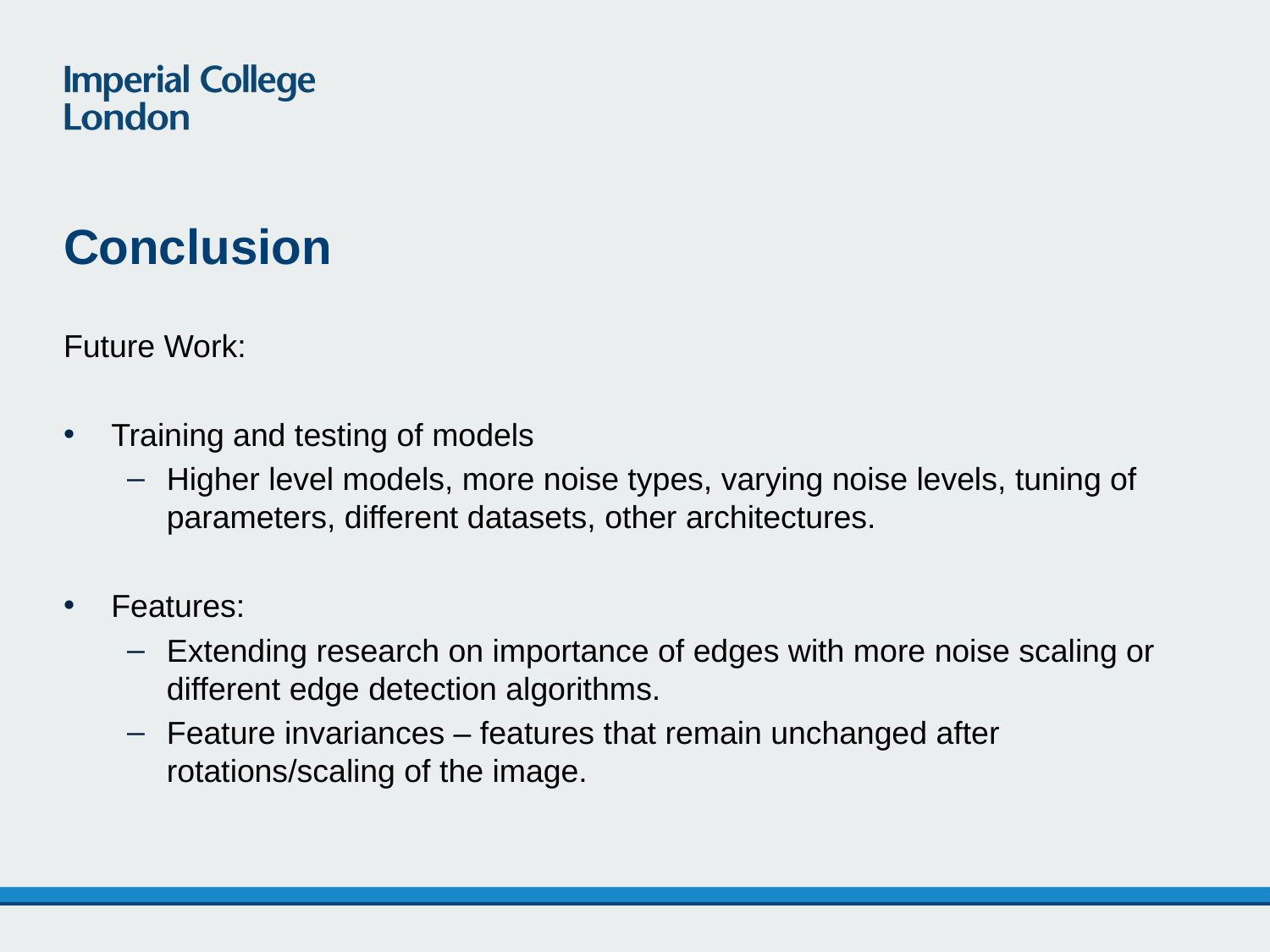

# Conclusion
Future Work:

Training and testing of models
Higher level models, more noise types, varying noise levels, tuning of parameters, different datasets, other architectures.

Features:
Extending research on importance of edges with more noise scaling or different edge detection algorithms.
Feature invariances – features that remain unchanged after rotations/scaling of the image.